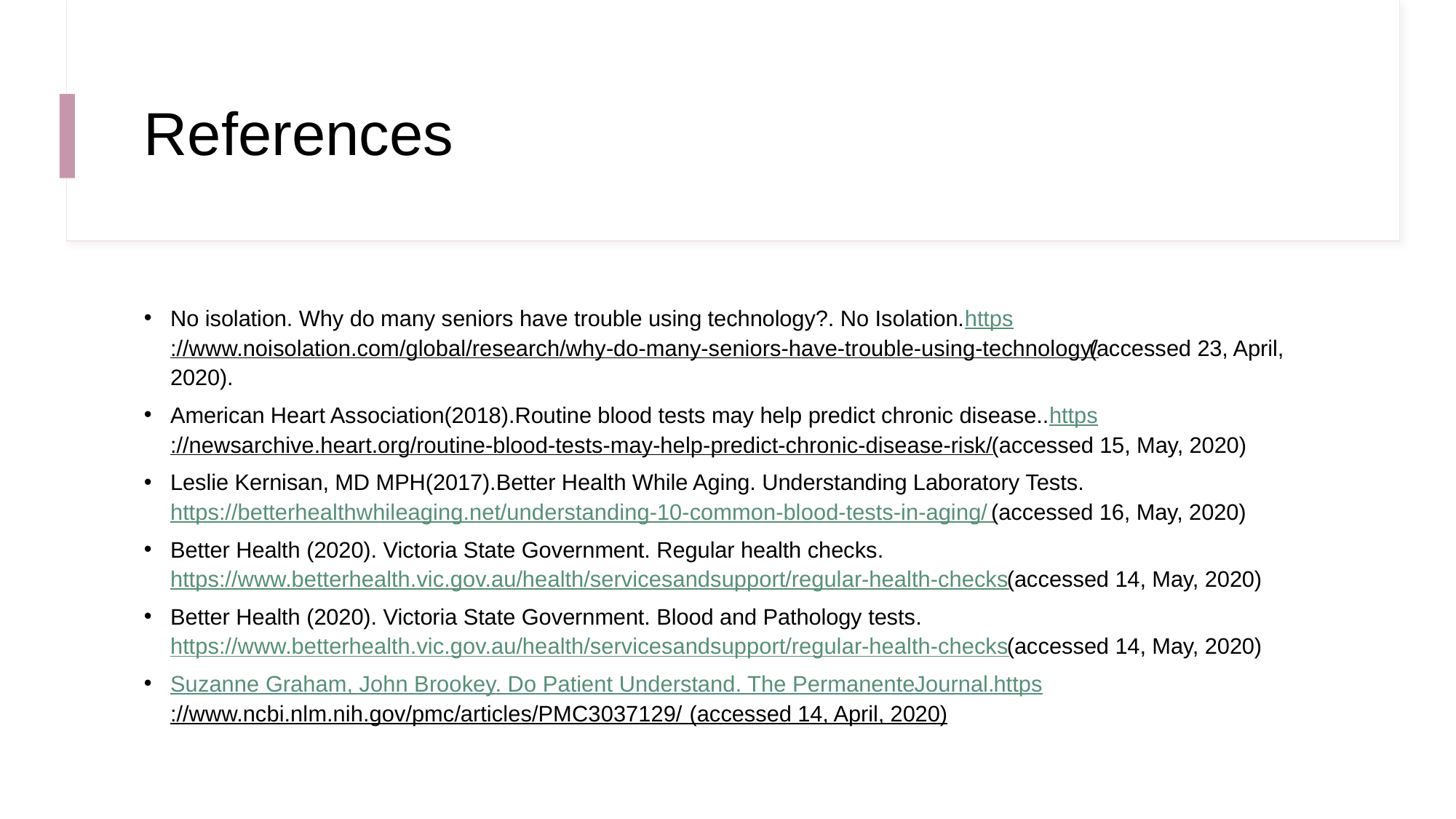

# References
No isolation. Why do many seniors have trouble using technology?. No Isolation.https://www.noisolation.com/global/research/why-do-many-seniors-have-trouble-using-technology/(accessed 23, April, 2020).
American Heart Association(2018).Routine blood tests may help predict chronic disease..https://newsarchive.heart.org/routine-blood-tests-may-help-predict-chronic-disease-risk/ (accessed 15, May, 2020)
Leslie Kernisan, MD MPH(2017).Better Health While Aging. Understanding Laboratory Tests. https://betterhealthwhileaging.net/understanding-10-common-blood-tests-in-aging/  (accessed 16, May, 2020)
Better Health (2020). Victoria State Government. Regular health checks. https://www.betterhealth.vic.gov.au/health/servicesandsupport/regular-health-checks (accessed 14, May, 2020)
Better Health (2020). Victoria State Government. Blood and Pathology tests. https://www.betterhealth.vic.gov.au/health/servicesandsupport/regular-health-checks (accessed 14, May, 2020)
Suzanne Graham, John Brookey. Do Patient Understand. The Permanente Journal.https://www.ncbi.nlm.nih.gov/pmc/articles/PMC3037129/  (accessed 14, April, 2020)